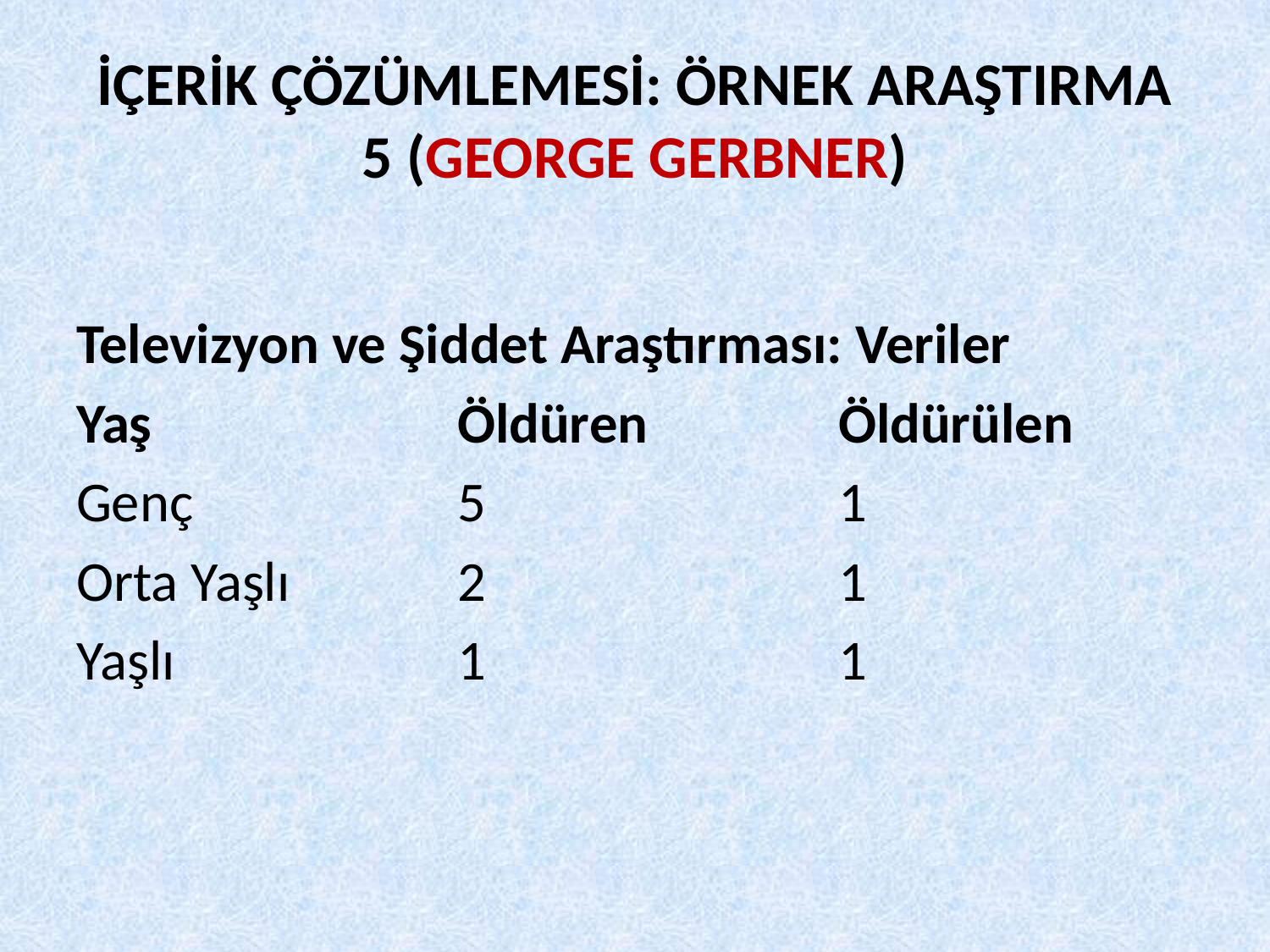

# İÇERİK ÇÖZÜMLEMESİ: ÖRNEK ARAŞTIRMA 5 (GEORGE GERBNER)

Televizyon ve Şiddet Araştırması: Veriler
Yaş			Öldüren		Öldürülen
Genç			5			1
Orta Yaşlı 		2			1
Yaşlı			1			1